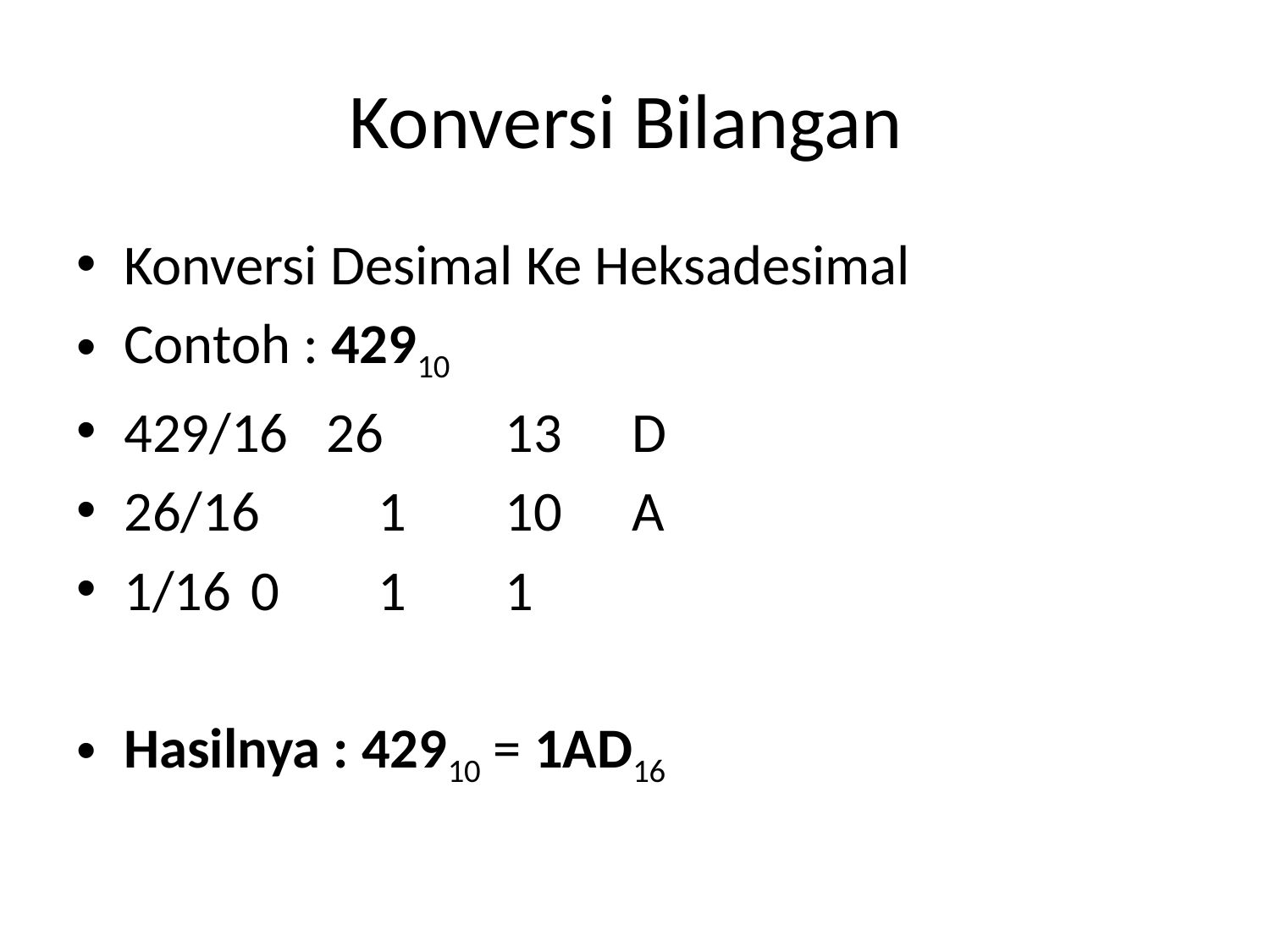

# Konversi Bilangan
Konversi Desimal Ke Heksadesimal
Contoh : 42910
429/16   26	13	D
26/16	1	10	A
1/16	0	1	1

Hasilnya : 42910 = 1AD16